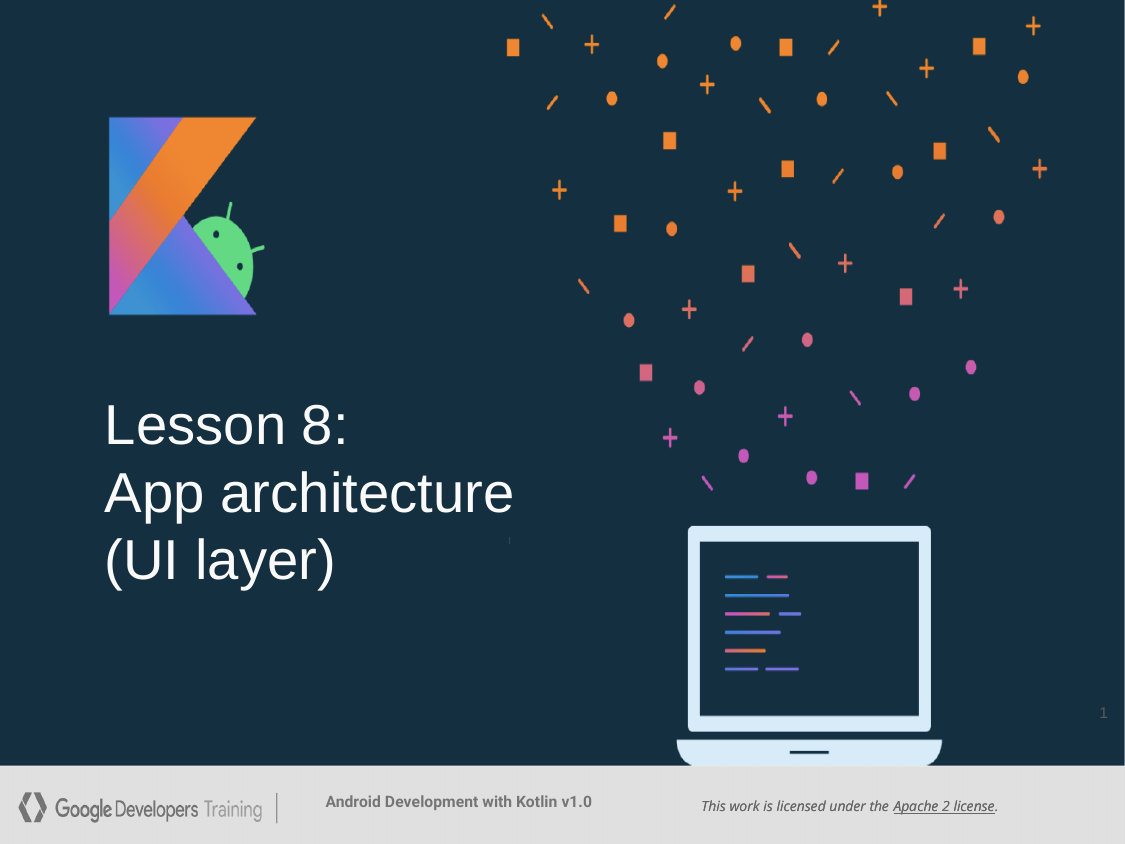

Lesson 8:
App architecture (UI layer)
1